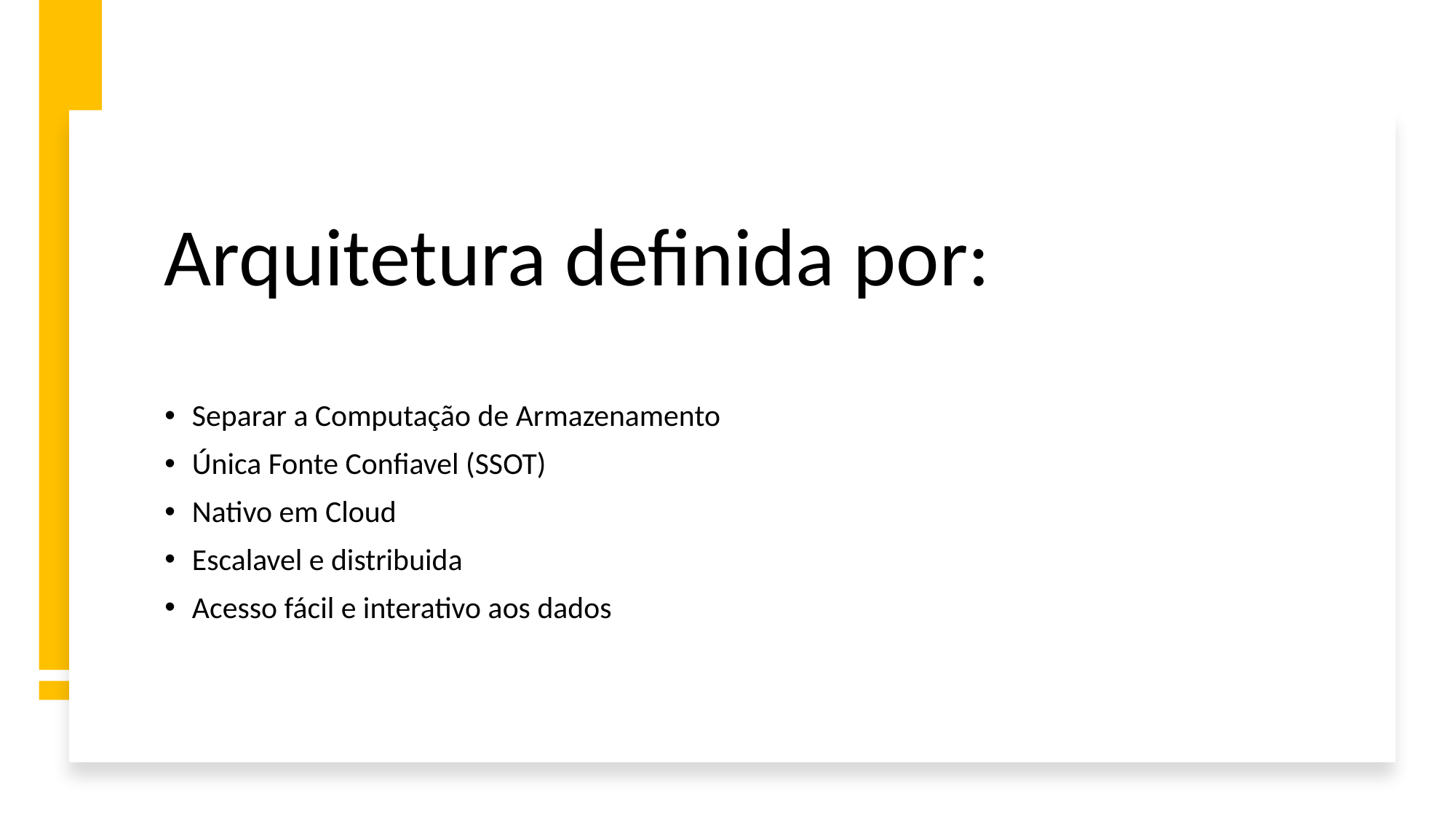

# Arquitetura definida por:

Separar a Computação de Armazenamento
Única Fonte Confiavel (SSOT)
Nativo em Cloud
Escalavel e distribuida
Acesso fácil e interativo aos dados